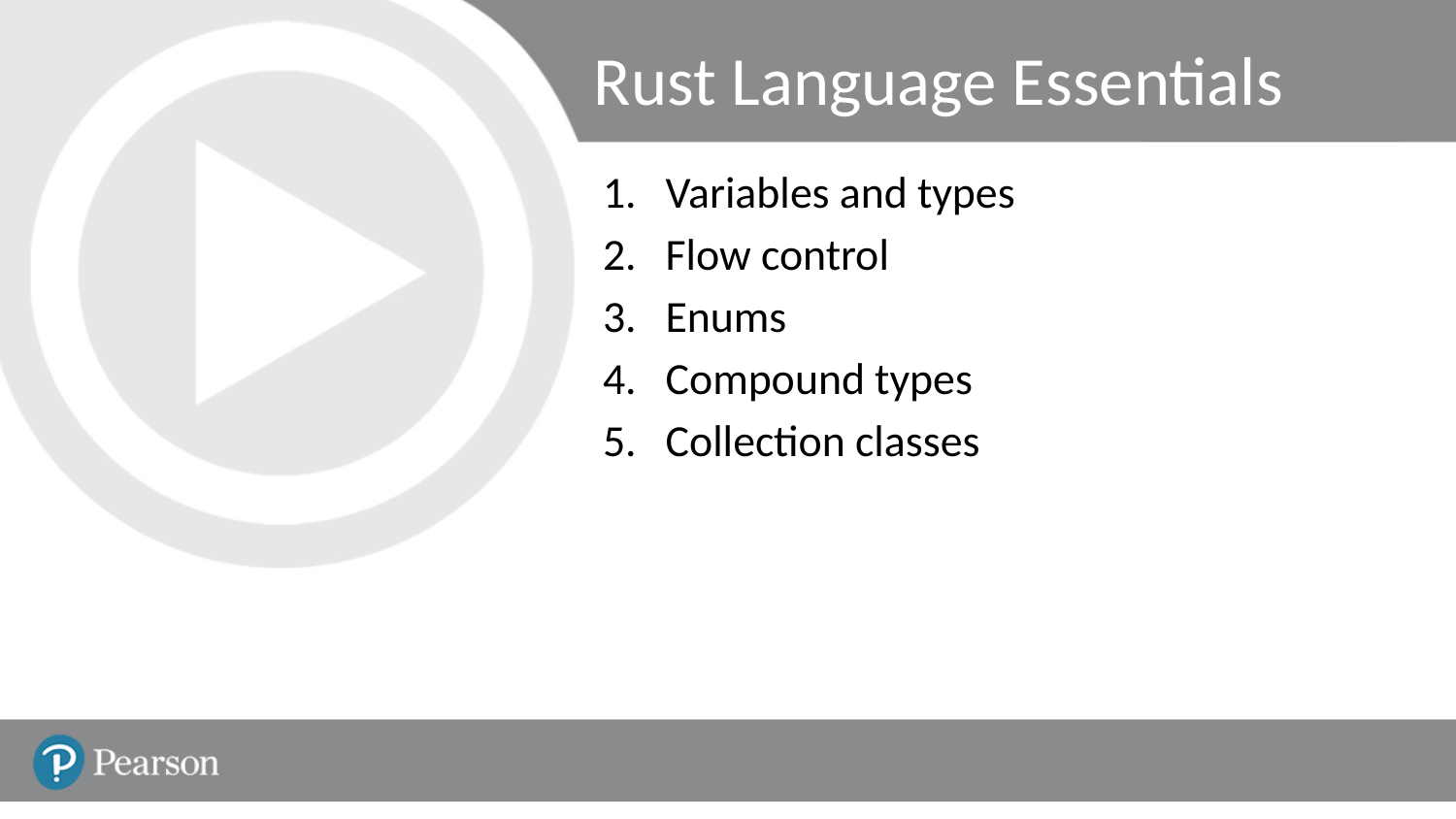

# Rust Language Essentials
Variables and types
Flow control
Enums
Compound types
Collection classes